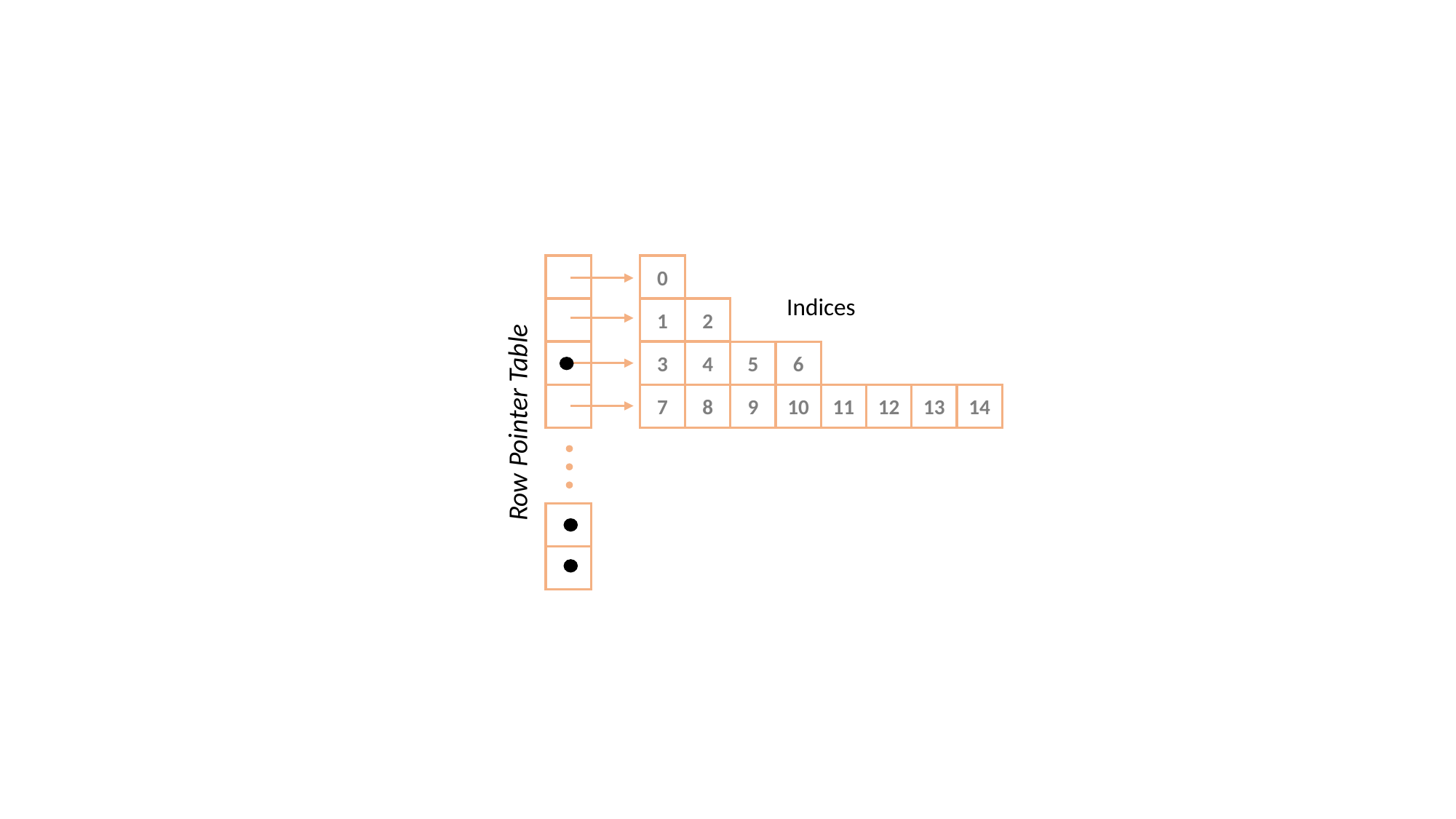

Row Pointer Table

0
Indices

1
2

3
4
5
6

7
8
9
10
11
12
13
14